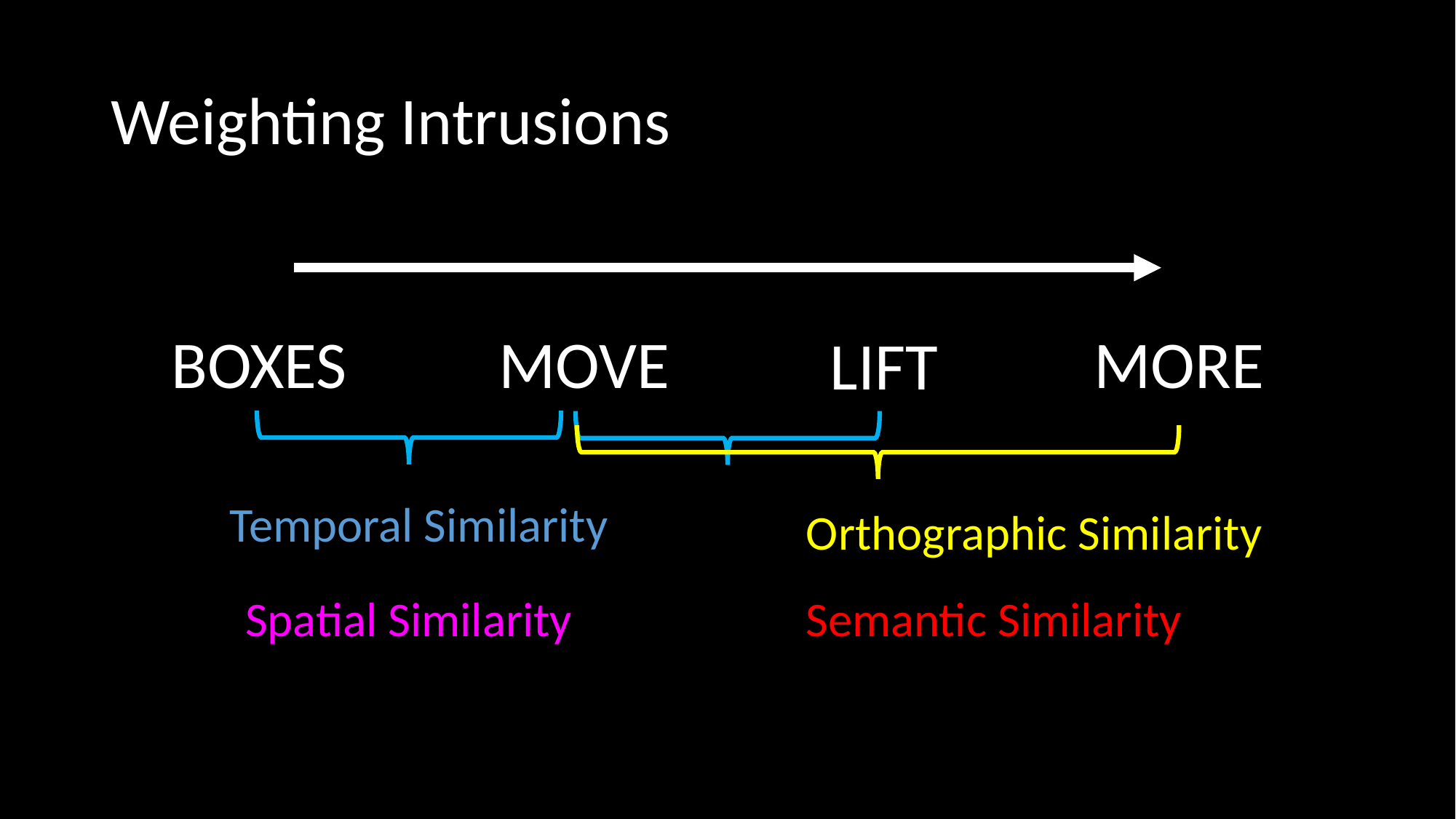

# Weighting Intrusions

MORE
MOVE
BOXES
LIFT
Temporal Similarity
Orthographic Similarity
Spatial Similarity
Semantic Similarity